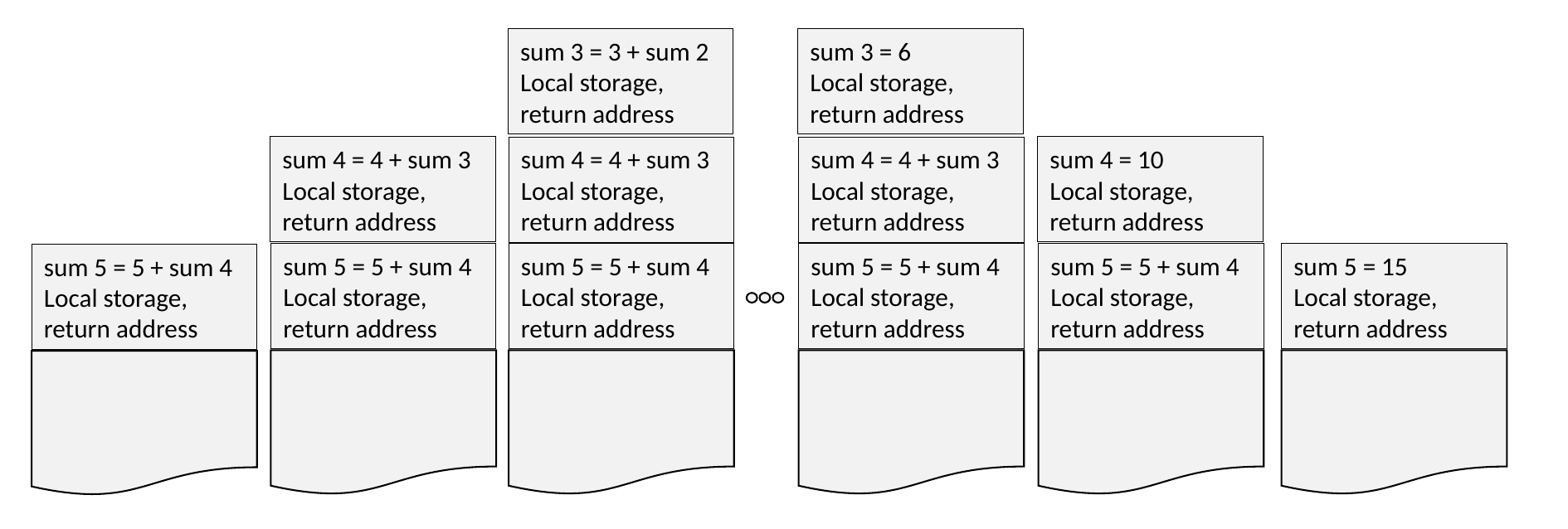

sum 3 = 3 + sum 2
Local storage,
return address
sum 3 = 6
Local storage,
return address
sum 4 = 4 + sum 3
Local storage,
return address
sum 4 = 10
Local storage,
return address
sum 4 = 4 + sum 3
Local storage,
return address
sum 4 = 4 + sum 3
Local storage,
return address
sum 5 = 5 + sum 4
Local storage,
return address
sum 5 = 5 + sum 4
Local storage,
return address
sum 5 = 5 + sum 4
Local storage,
return address
sum 5 = 5 + sum 4
Local storage,
return address
sum 5 = 15
Local storage,
return address
sum 5 = 5 + sum 4
Local storage,
return address